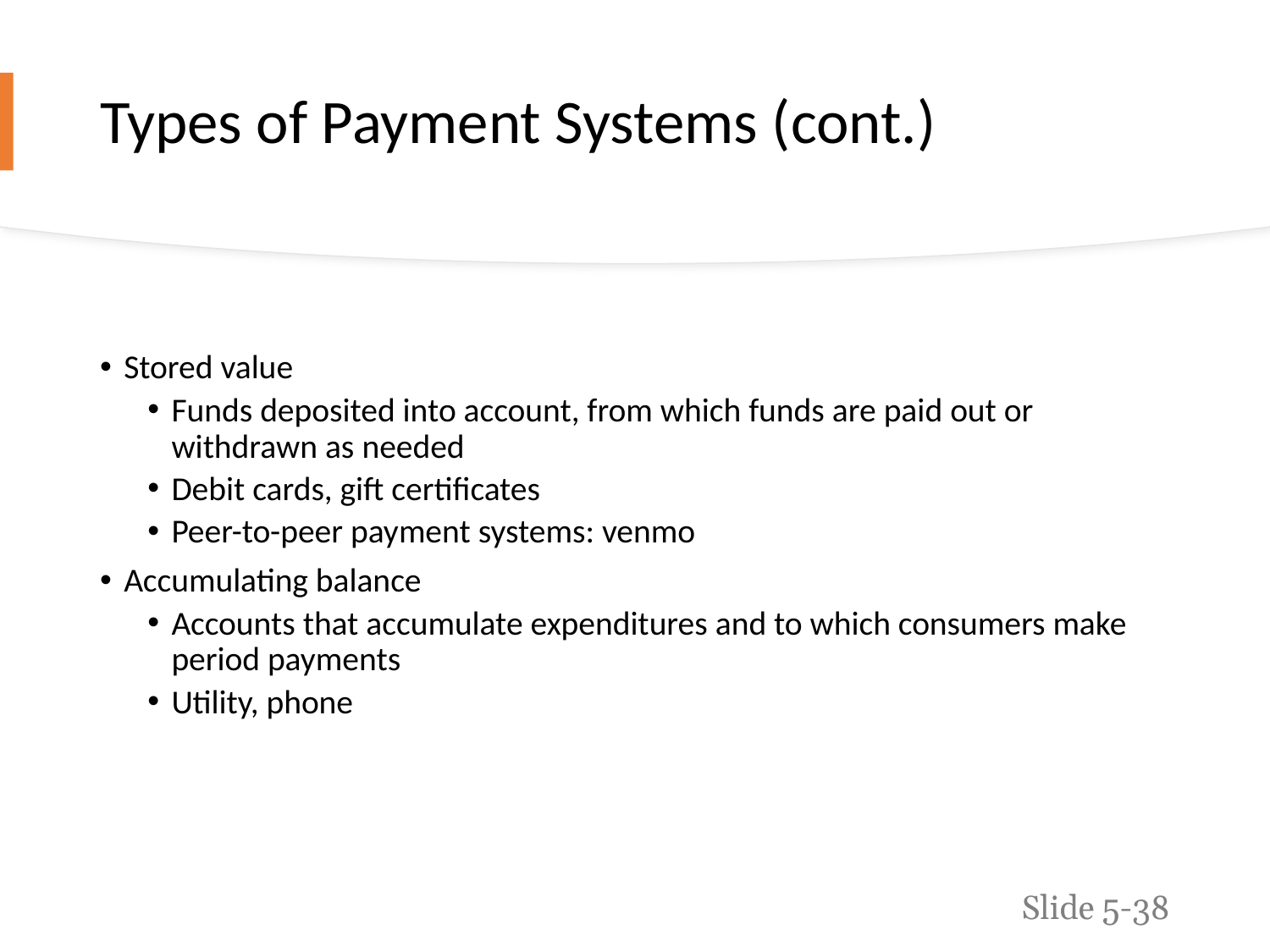

# Types of Payment Systems (cont.)

Stored value
Funds deposited into account, from which funds are paid out or withdrawn as needed
Debit cards, gift certificates
Peer-to-peer payment systems: venmo
Accumulating balance
Accounts that accumulate expenditures and to which consumers make period payments
Utility, phone
Slide 5-38